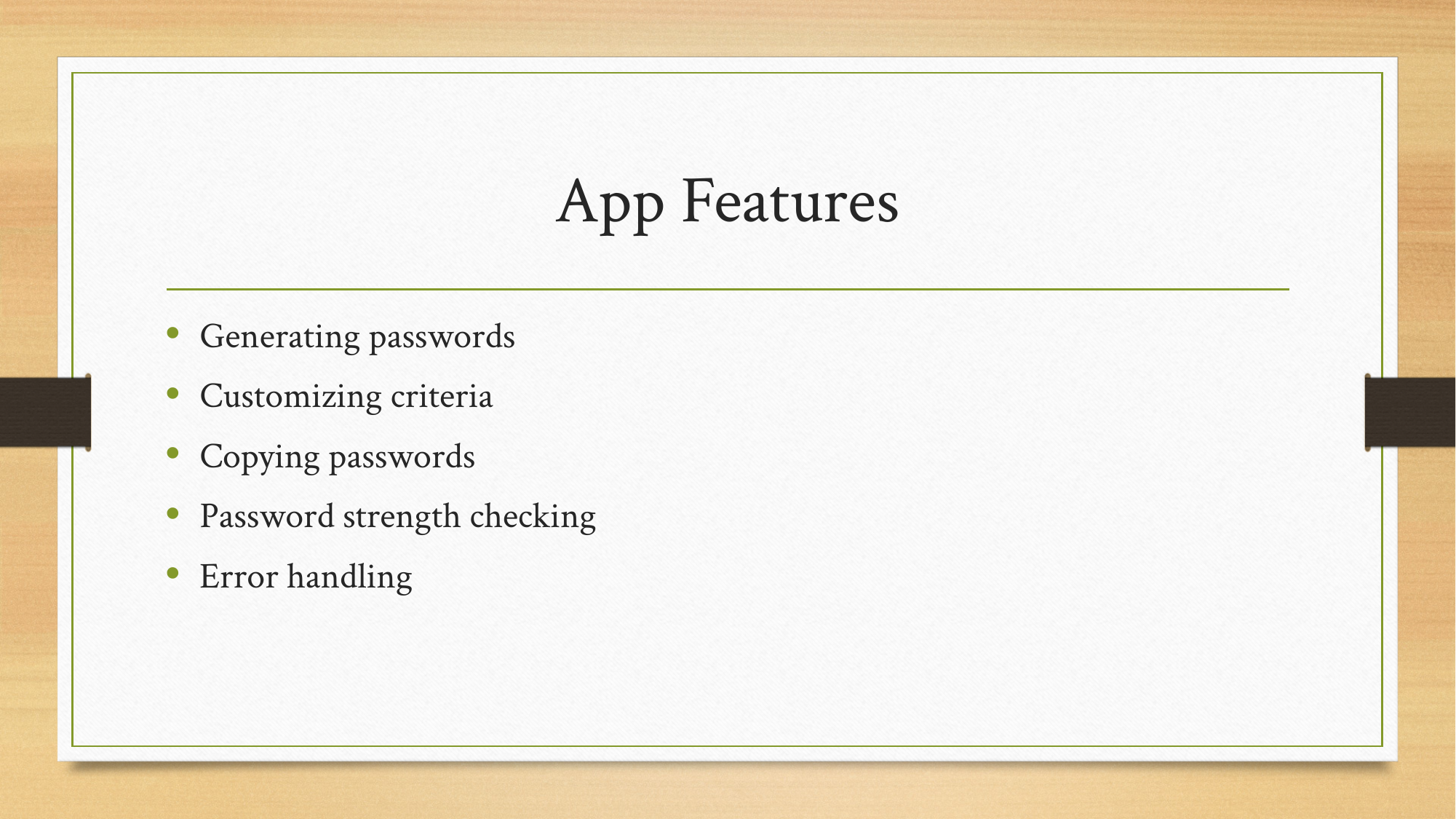

# App Features
Generating passwords
Customizing criteria
Copying passwords
Password strength checking
Error handling